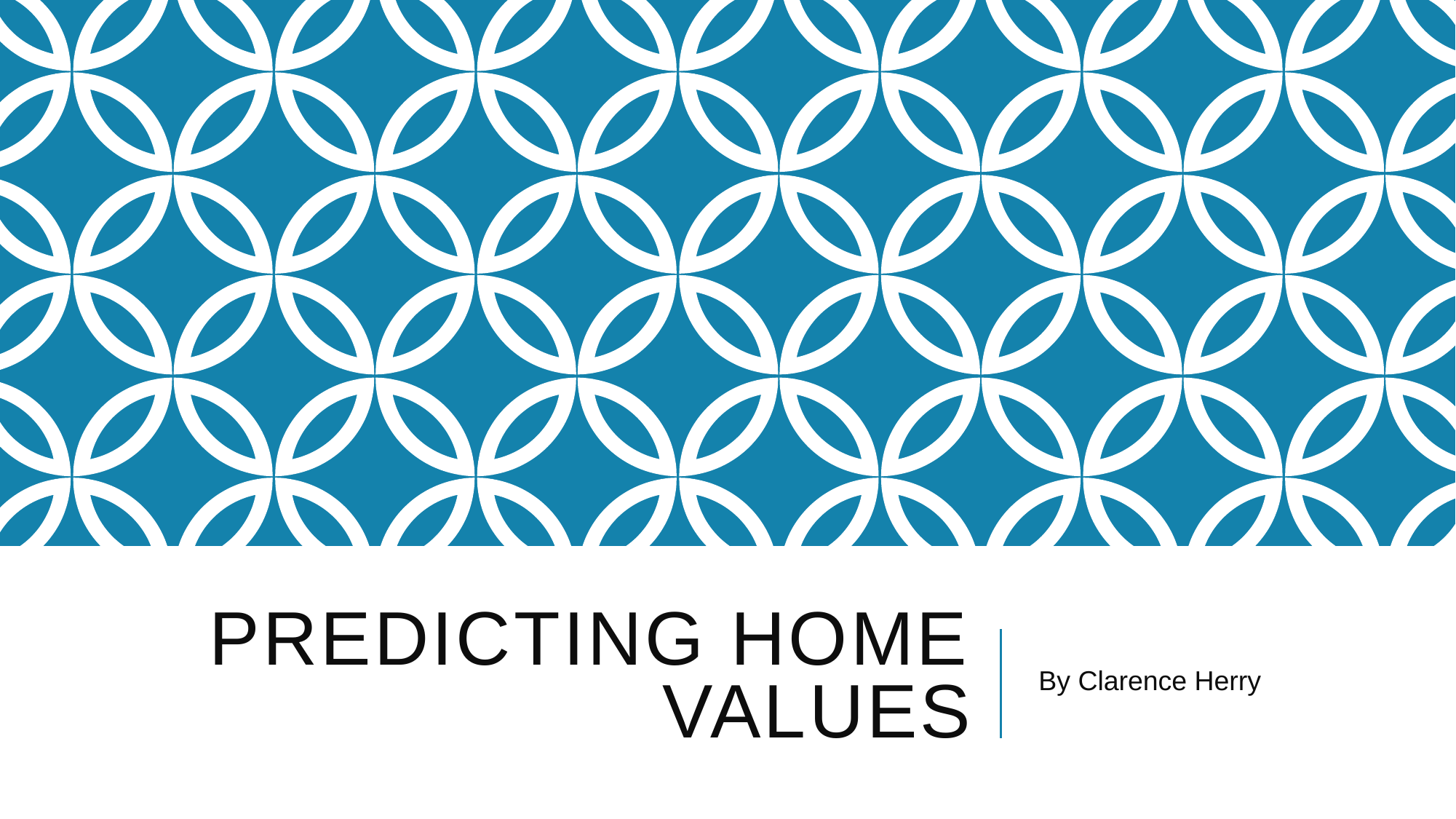

# PREDICTING HOME Values
By Clarence Herry